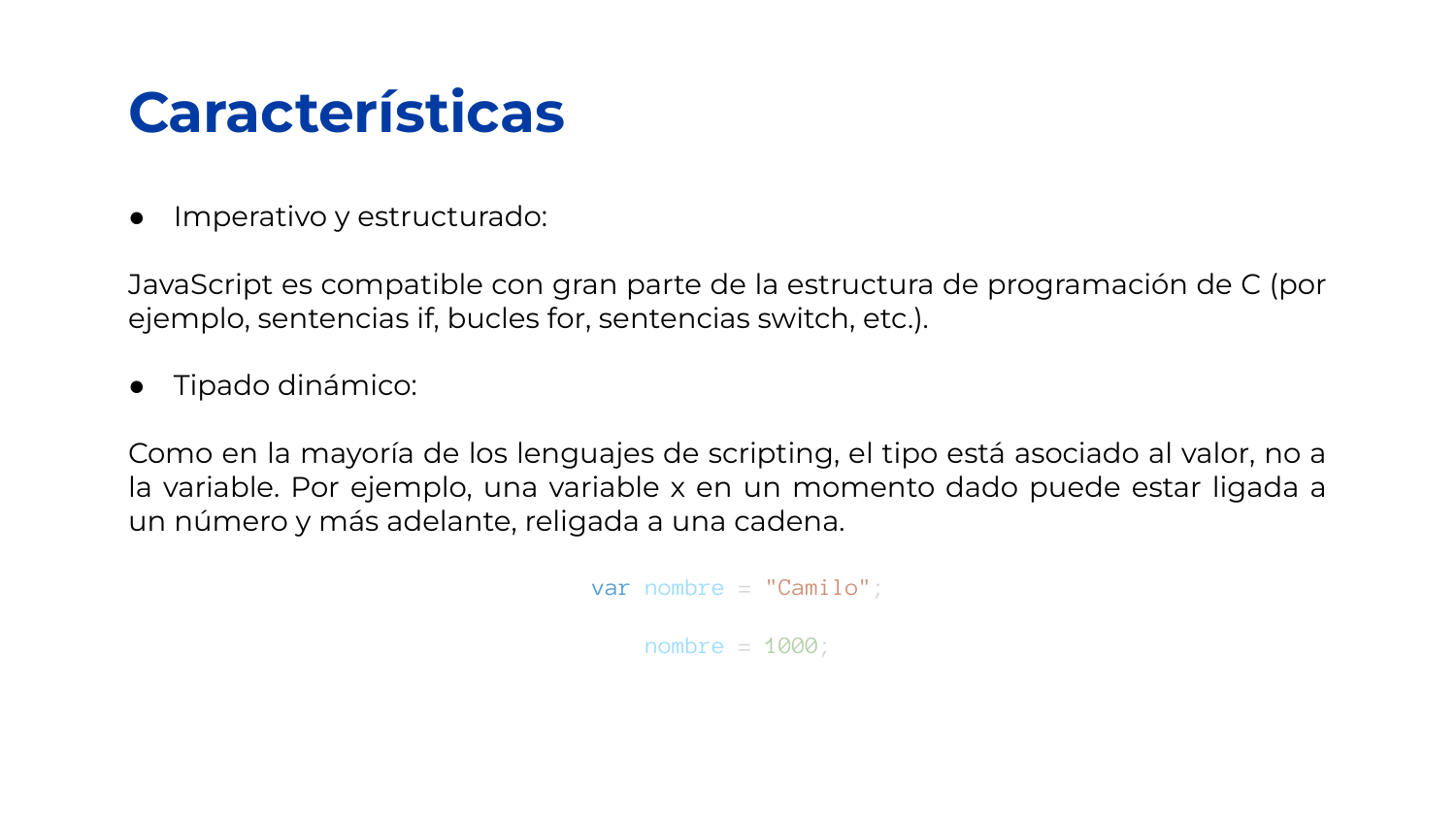

# Características
Imperativo y estructurado:

JavaScript es compatible con gran parte de la estructura de programación de C (por ejemplo, sentencias if, bucles for, sentencias switch, etc.).

Tipado dinámico:

Como en la mayoría de los lenguajes de scripting, el tipo está asociado al valor, no a la variable. Por ejemplo, una variable x en un momento dado puede estar ligada a un número y más adelante, religada a una cadena.

var nombre = "Camilo";

nombre = 1000;